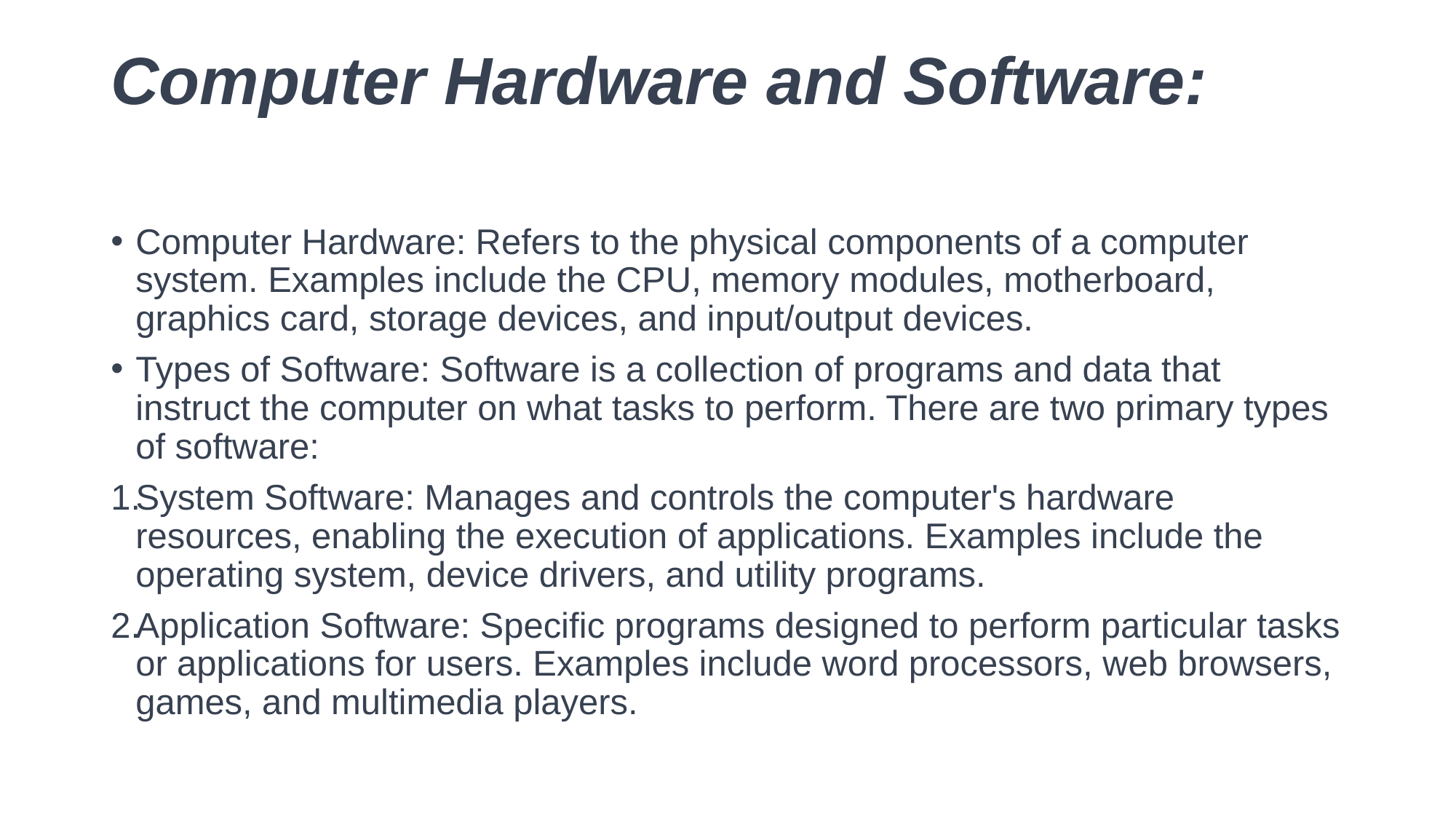

# Computer Hardware and Software:
Computer Hardware: Refers to the physical components of a computer system. Examples include the CPU, memory modules, motherboard, graphics card, storage devices, and input/output devices.
Types of Software: Software is a collection of programs and data that instruct the computer on what tasks to perform. There are two primary types of software:
System Software: Manages and controls the computer's hardware resources, enabling the execution of applications. Examples include the operating system, device drivers, and utility programs.
Application Software: Specific programs designed to perform particular tasks or applications for users. Examples include word processors, web browsers, games, and multimedia players.